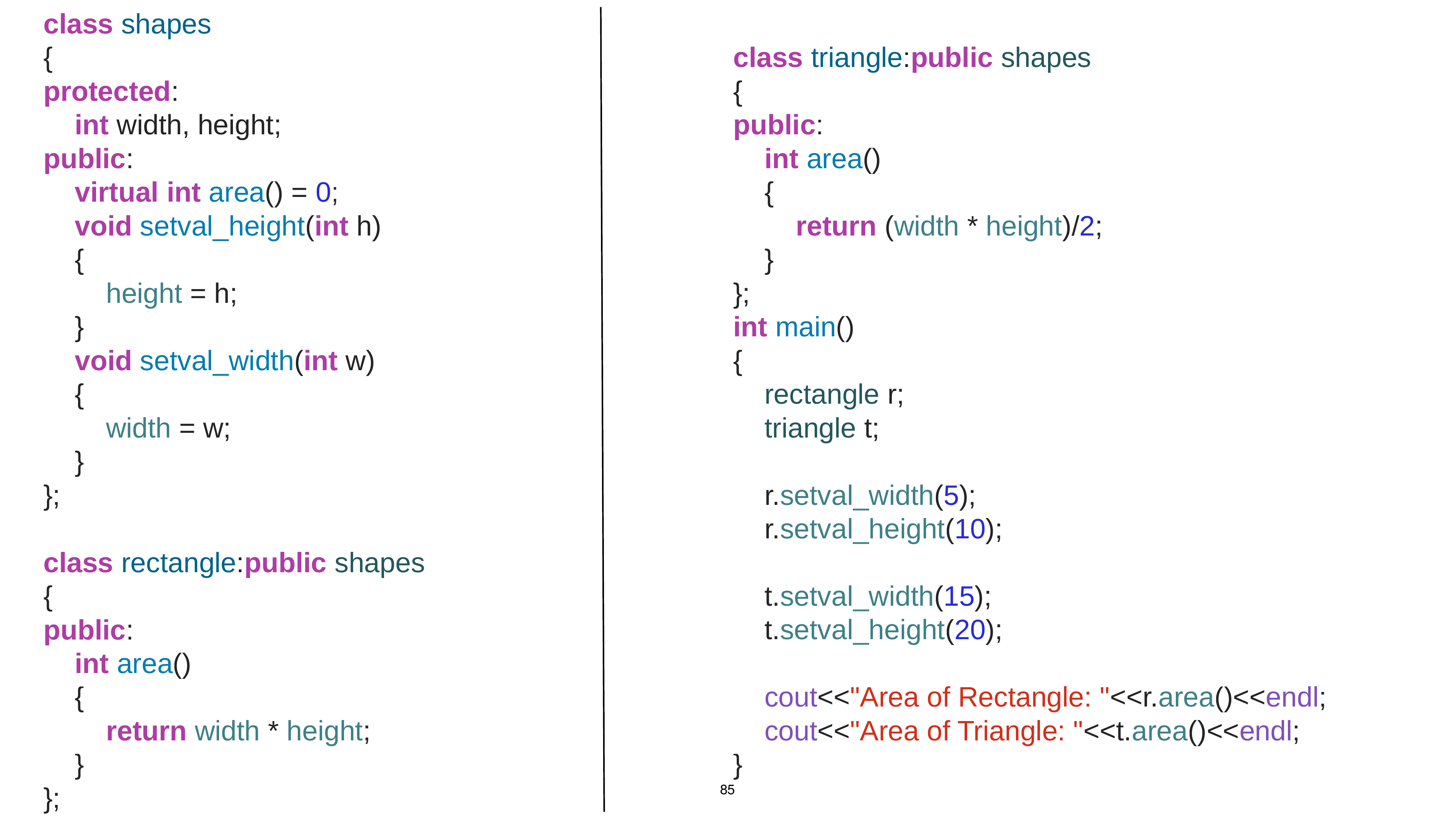

class shapes
{
protected:
    int width, height;
public:
    virtual int area() = 0;
    void setval_height(int h)
    {
        height = h;
    }
    void setval_width(int w)
    {
        width = w;
    }
};

class rectangle:public shapes
{
public:
    int area()
    {
        return width * height;
    }
};
class triangle:public shapes
{
public:
    int area()
    {
        return (width * height)/2;
    }
};
int main()
{
    rectangle r;
    triangle t;

    r.setval_width(5);
    r.setval_height(10);

    t.setval_width(15);
    t.setval_height(20);

    cout<<"Area of Rectangle: "<<r.area()<<endl;
    cout<<"Area of Triangle: "<<t.area()<<endl;
}
85